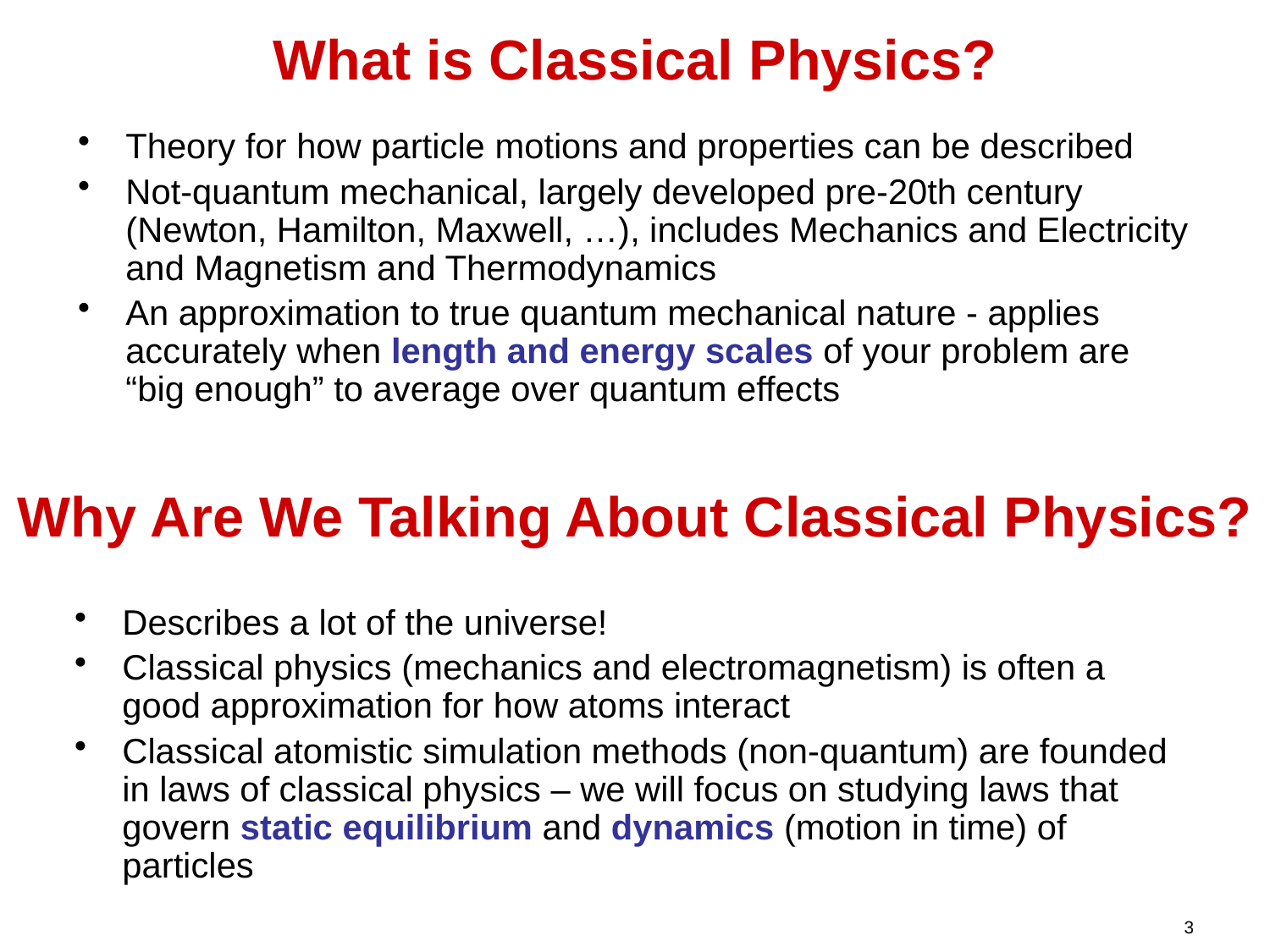

What is Classical Physics?
Theory for how particle motions and properties can be described
Not-quantum mechanical, largely developed pre-20th century (Newton, Hamilton, Maxwell, …), includes Mechanics and Electricity and Magnetism and Thermodynamics
An approximation to true quantum mechanical nature - applies accurately when length and energy scales of your problem are “big enough” to average over quantum effects
# Why Are We Talking About Classical Physics?
Describes a lot of the universe!
Classical physics (mechanics and electromagnetism) is often a good approximation for how atoms interact
Classical atomistic simulation methods (non-quantum) are founded in laws of classical physics – we will focus on studying laws that govern static equilibrium and dynamics (motion in time) of particles

3